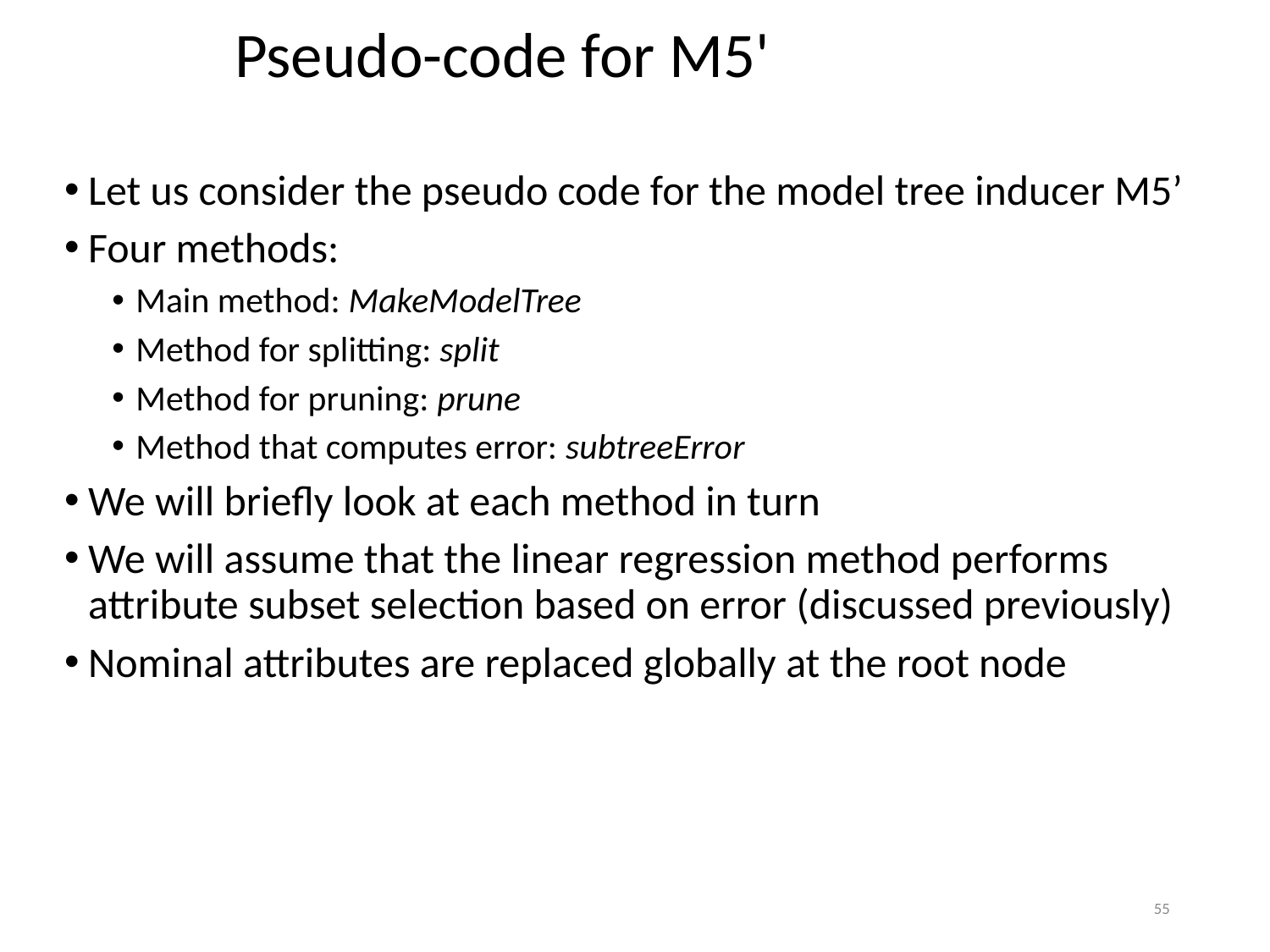

Pseudo-code for M5'
Let us consider the pseudo code for the model tree inducer M5’
Four methods:
Main method: MakeModelTree
Method for splitting: split
Method for pruning: prune
Method that computes error: subtreeError
We will briefly look at each method in turn
We will assume that the linear regression method performs attribute subset selection based on error (discussed previously)
Nominal attributes are replaced globally at the root node
55